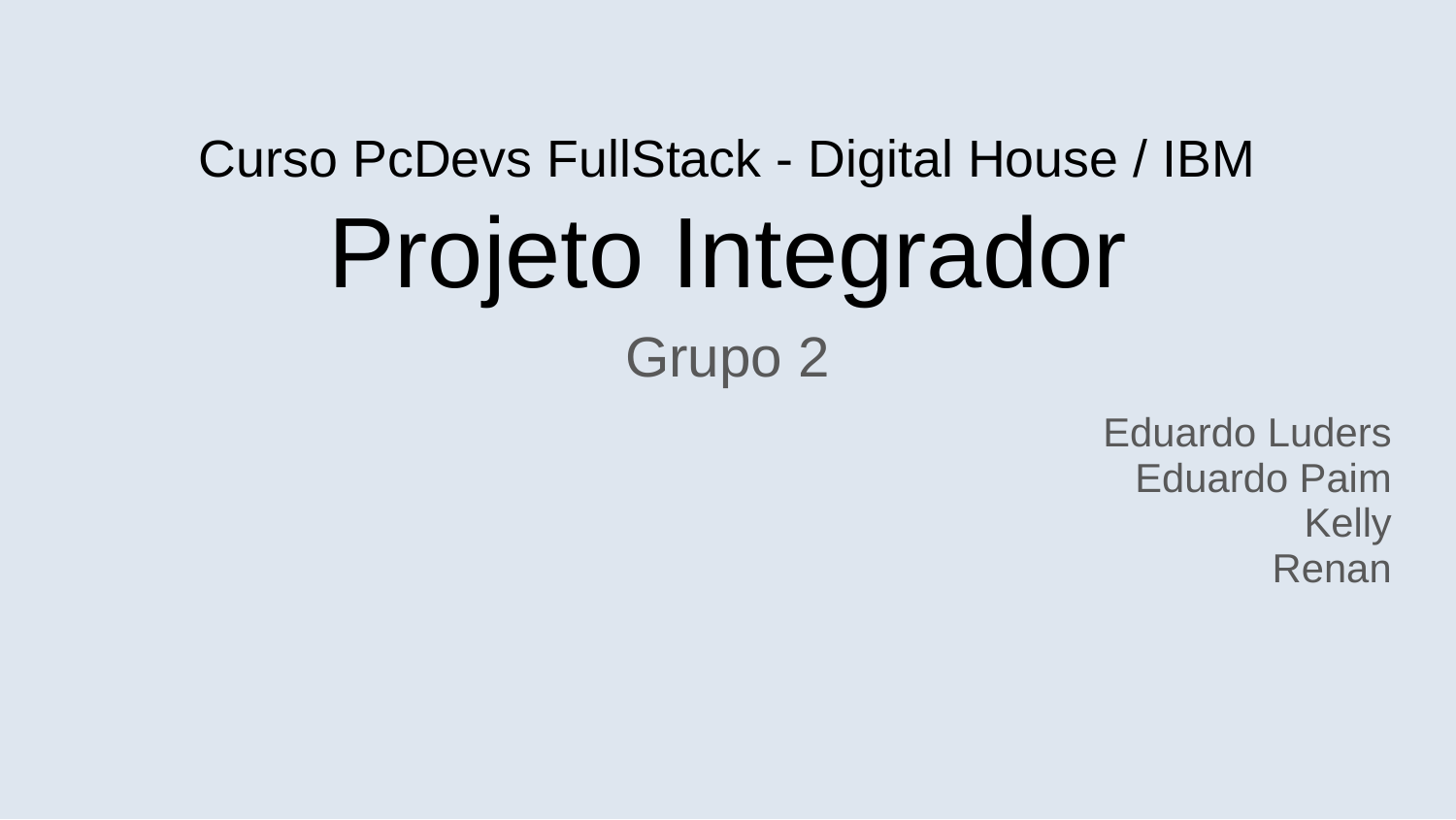

Curso PcDevs FullStack - Digital House / IBM
Projeto Integrador
Grupo 2
Eduardo Luders
Eduardo Paim
Kelly
Renan